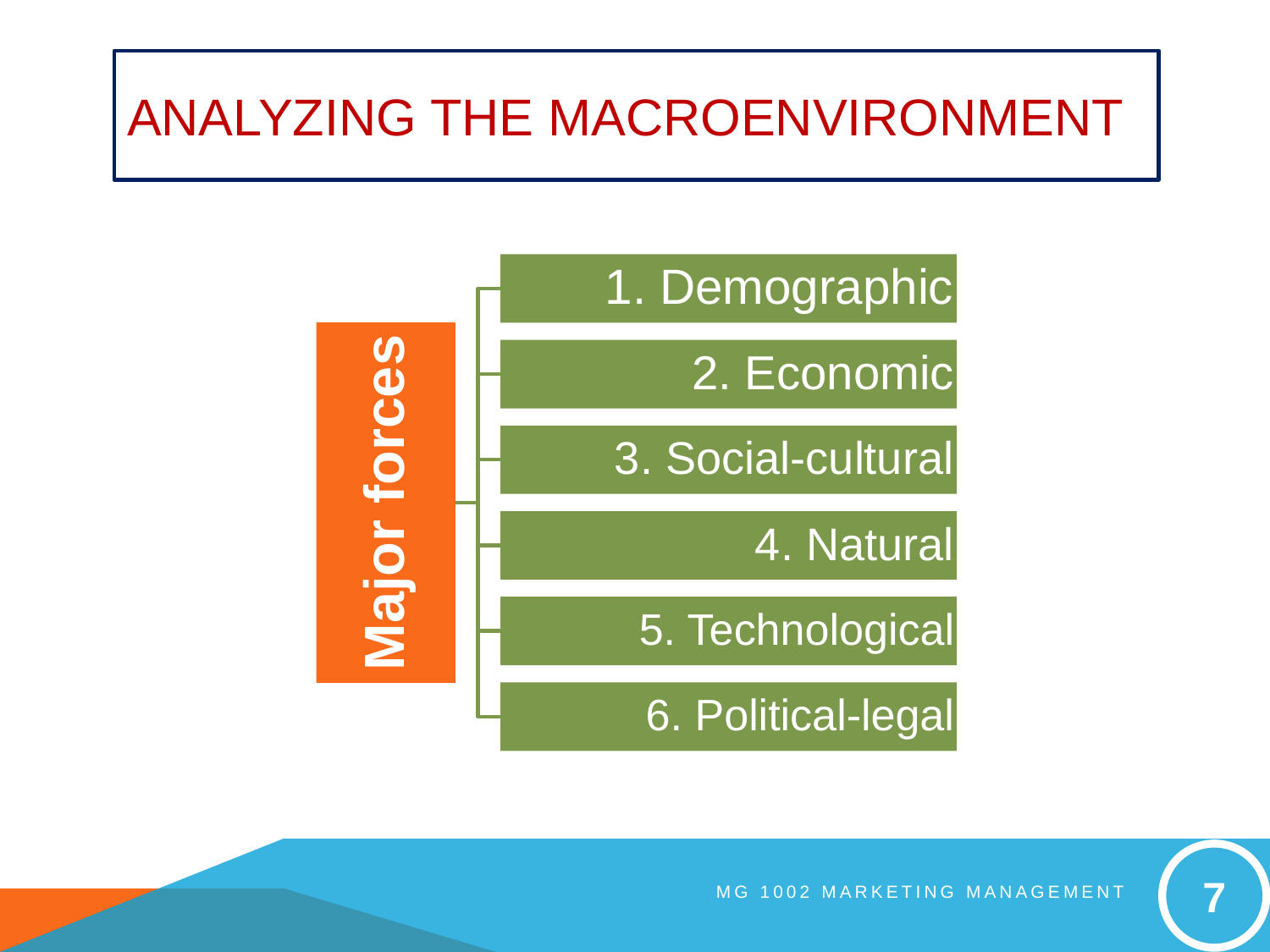

# Analyzing the Macroenvironment

Major forces
1. Demographic
2. Economic
3. Social-cultural
4. Natural
5. Technological
6. Political-legal
7
MG 1002 Marketing Management